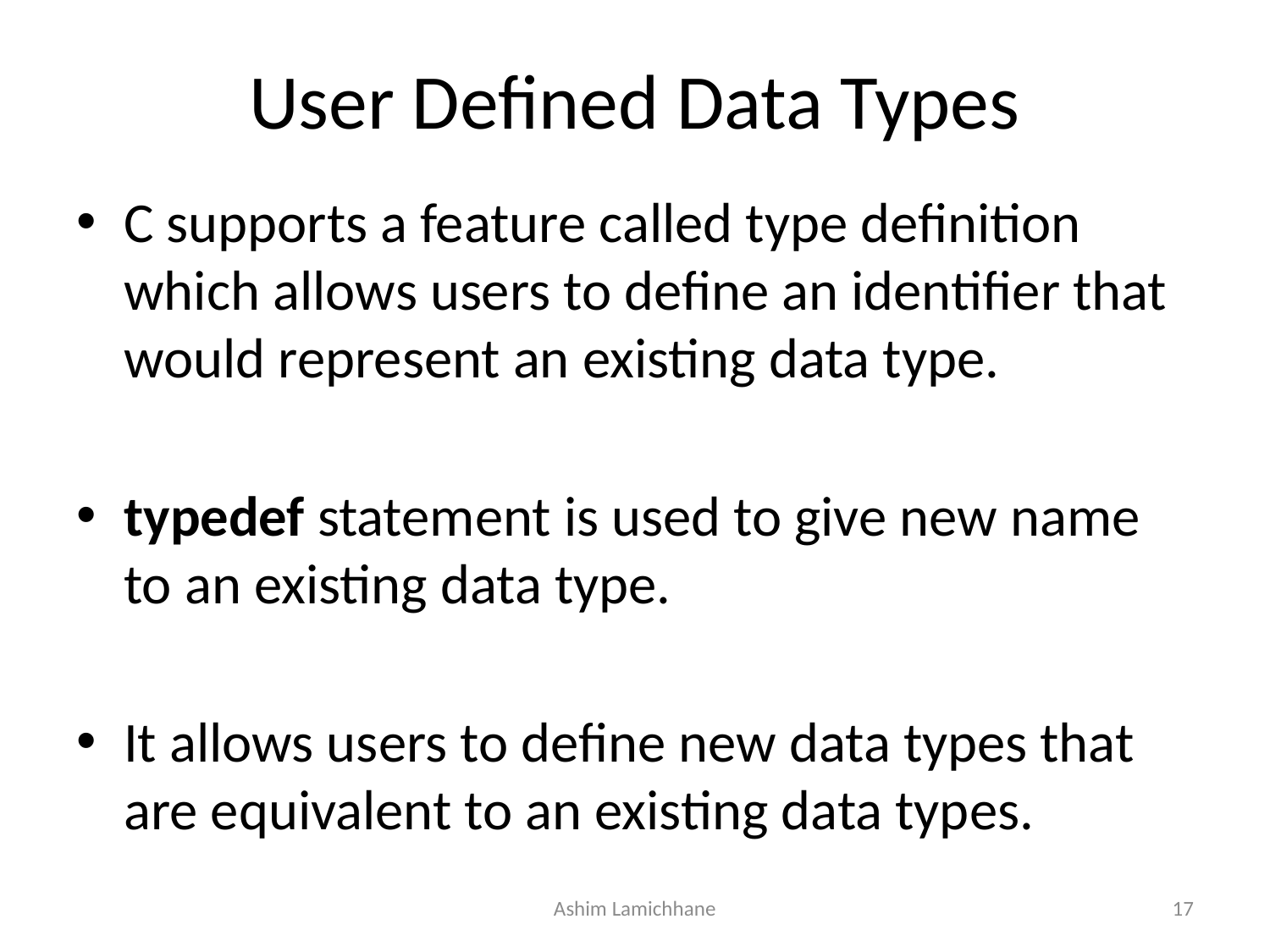

# User Defined Data Types
C supports a feature called type definition which allows users to define an identifier that would represent an existing data type.

typedef statement is used to give new name to an existing data type.

It allows users to define new data types that are equivalent to an existing data types.

Ashim Lamichhane
17